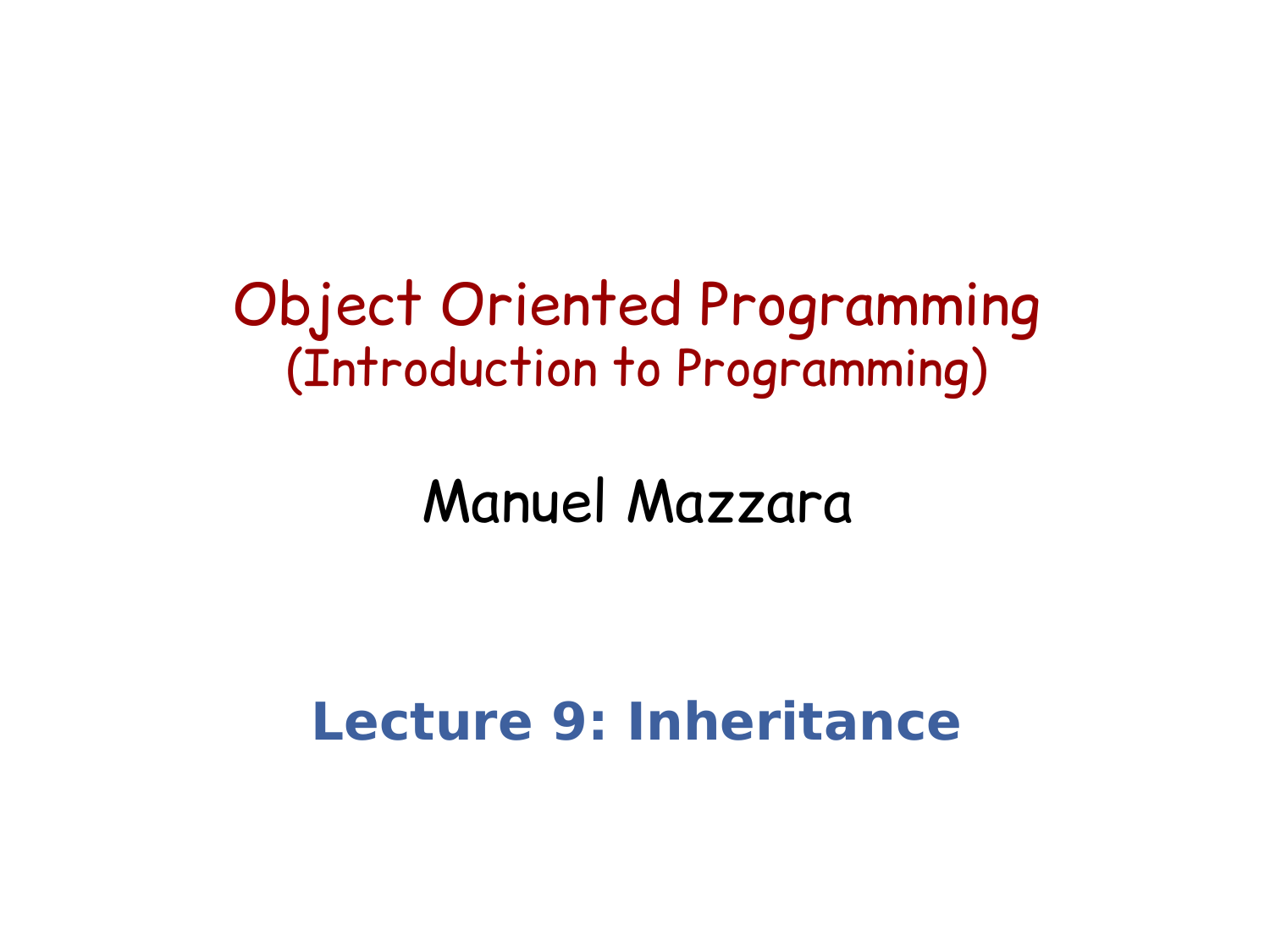

# Object Oriented Programming (Introduction to Programming) Manuel Mazzara
Lecture 9: Inheritance